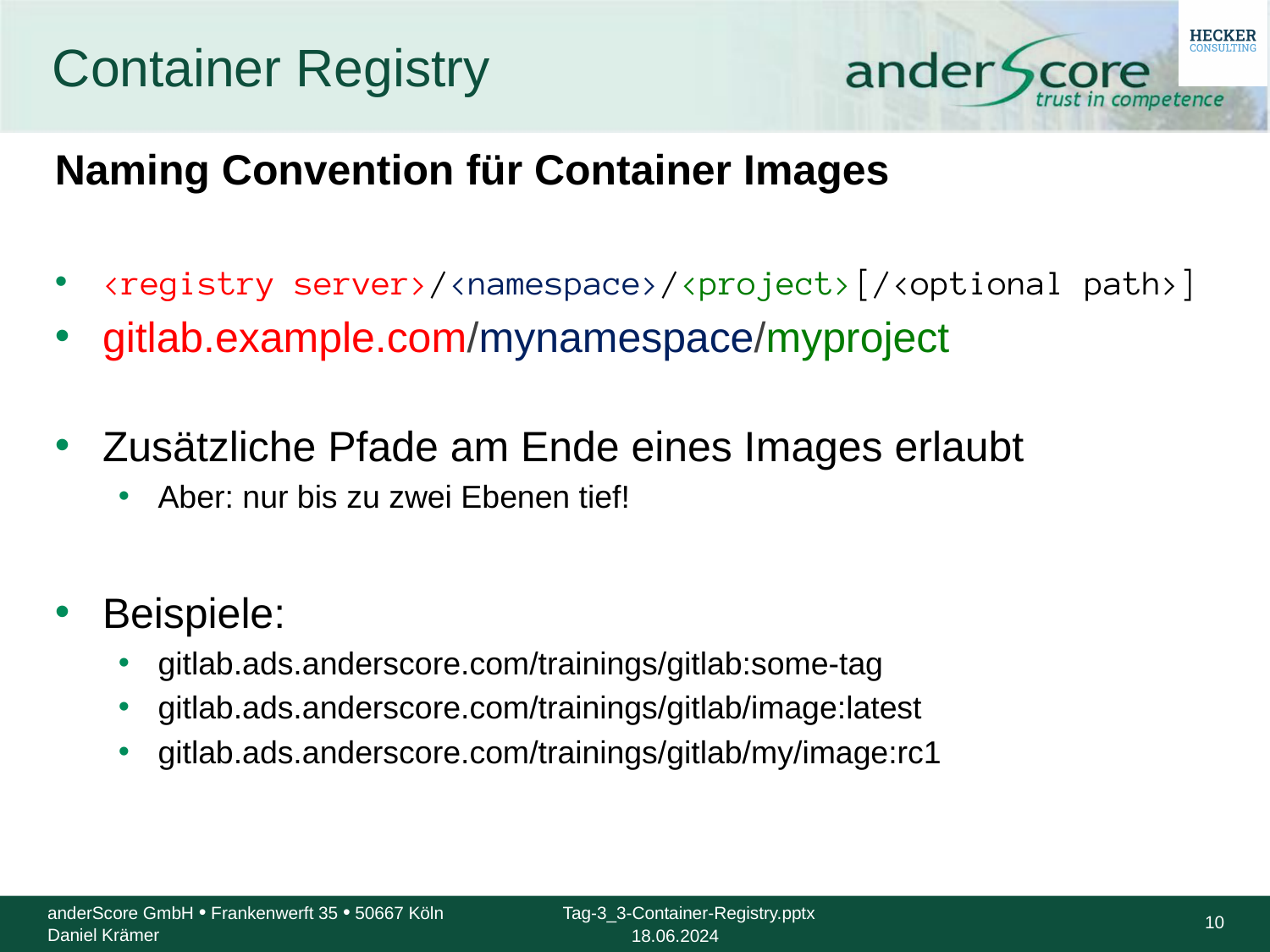

# Container Registry
Naming Convention für Container Images

<registry server>/<namespace>/<project>[/<optional path>]
gitlab.example.com/mynamespace/myproject

Zusätzliche Pfade am Ende eines Images erlaubt
Aber: nur bis zu zwei Ebenen tief!

Beispiele:
gitlab.ads.anderscore.com/trainings/gitlab:some-tag
gitlab.ads.anderscore.com/trainings/gitlab/image:latest
gitlab.ads.anderscore.com/trainings/gitlab/my/image:rc1